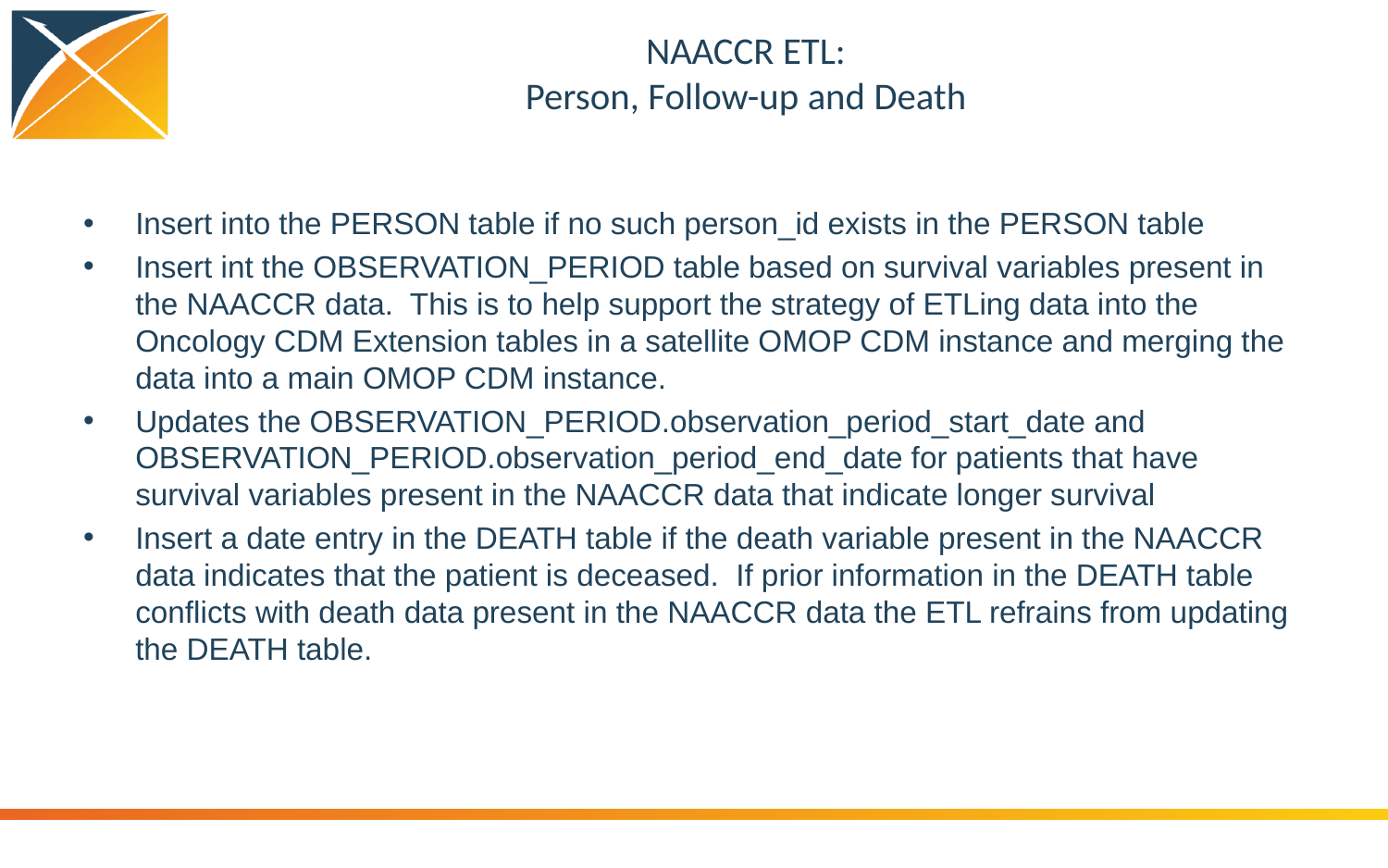

# NAACCR ETL: Person, Follow-up and Death

Insert into the PERSON table if no such person_id exists in the PERSON table
Insert int the OBSERVATION_PERIOD table based on survival variables present in the NAACCR data.  This is to help support the strategy of ETLing data into the Oncology CDM Extension tables in a satellite OMOP CDM instance and merging the data into a main OMOP CDM instance.
Updates the OBSERVATION_PERIOD.observation_period_start_date and OBSERVATION_PERIOD.observation_period_end_date for patients that have survival variables present in the NAACCR data that indicate longer survival
Insert a date entry in the DEATH table if the death variable present in the NAACCR data indicates that the patient is deceased.  If prior information in the DEATH table conflicts with death data present in the NAACCR data the ETL refrains from updating the DEATH table.